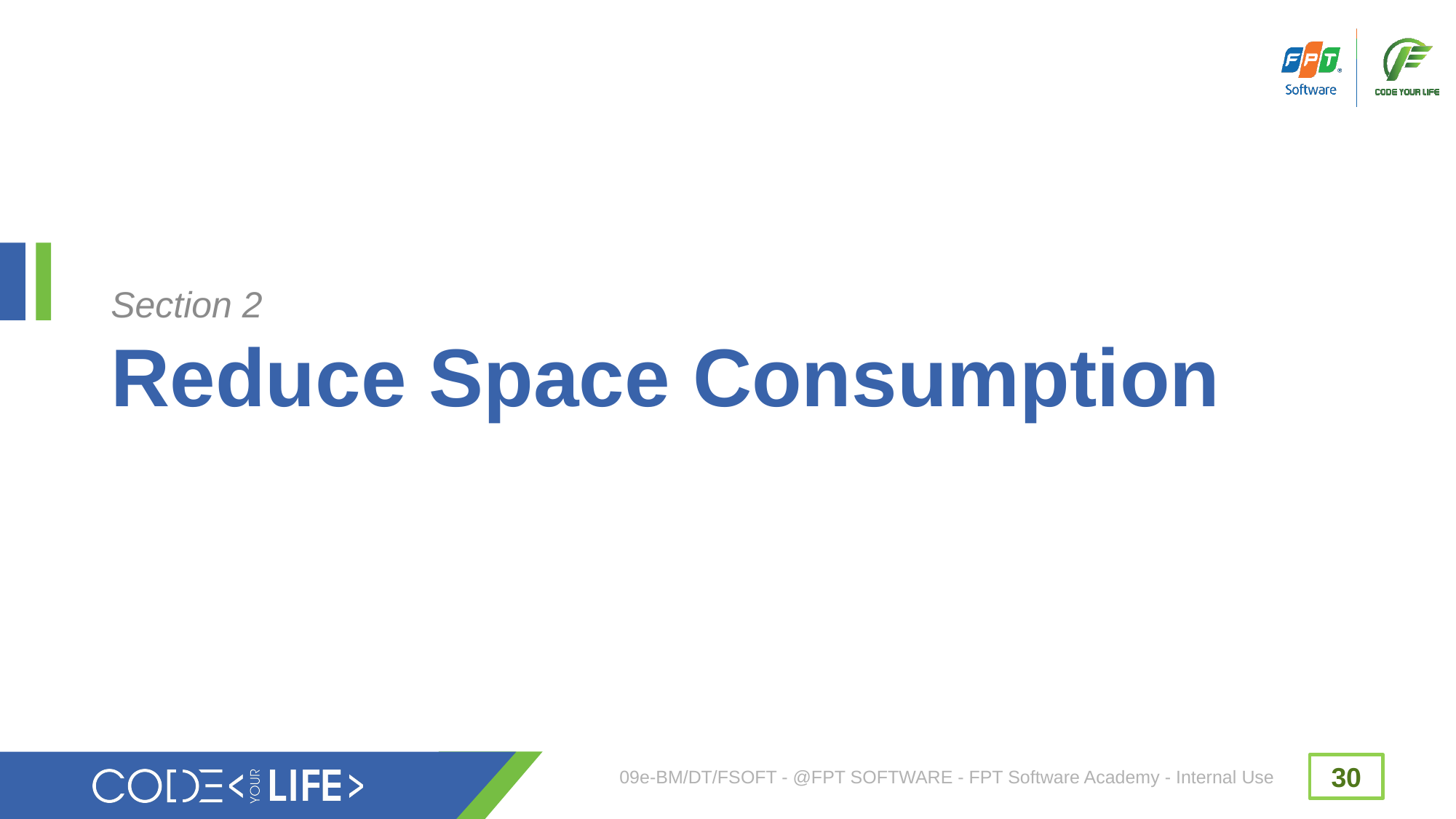

Section 2
# Reduce Space Consumption
09e-BM/DT/FSOFT - @FPT SOFTWARE - FPT Software Academy - Internal Use
30